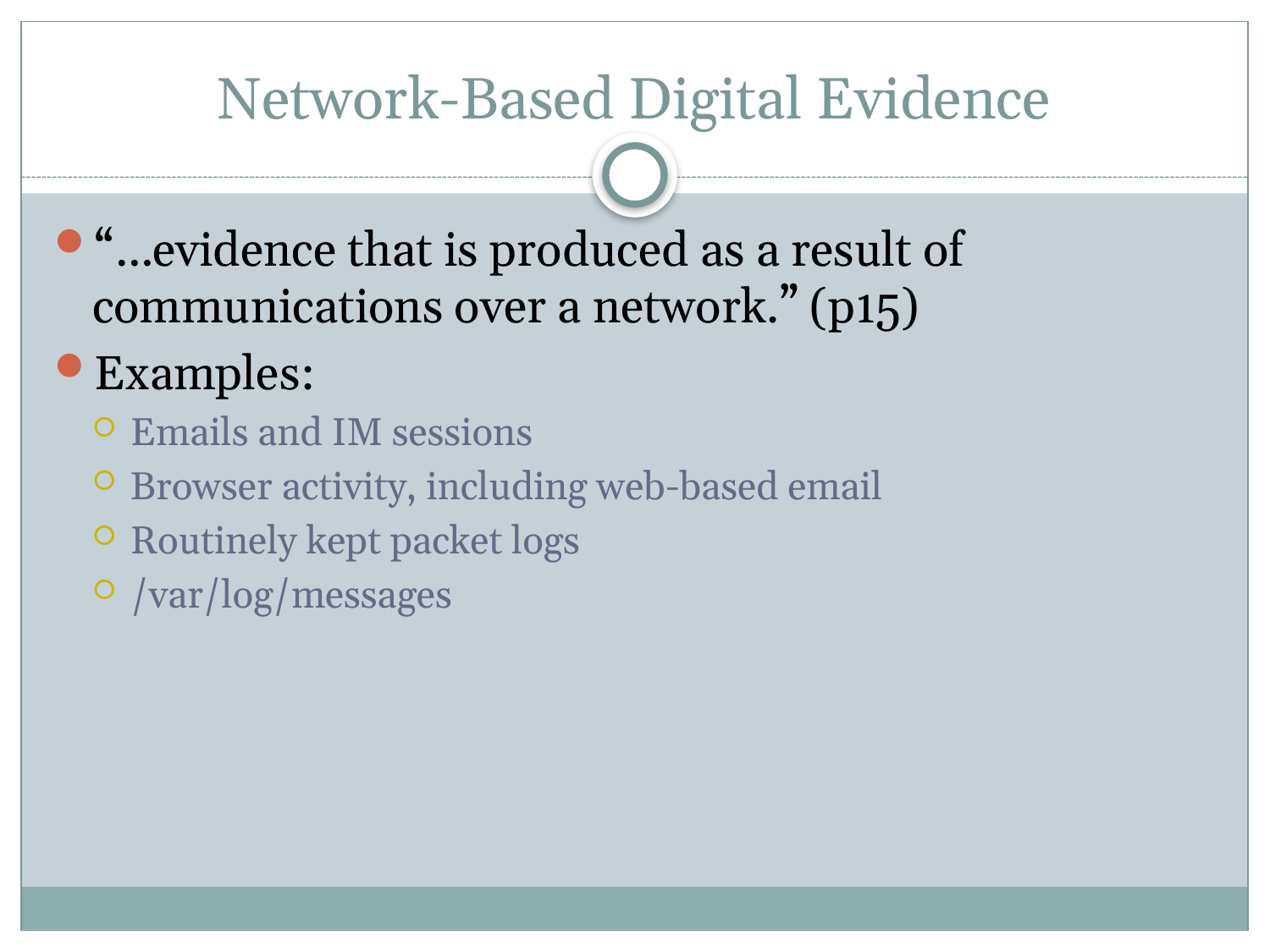

# Network-Based Digital Evidence
“…evidence that is produced as a result of communications over a network.” (p15)
Examples:
Emails and IM sessions
Browser activity, including web-based email
Routinely kept packet logs
/var/log/messages